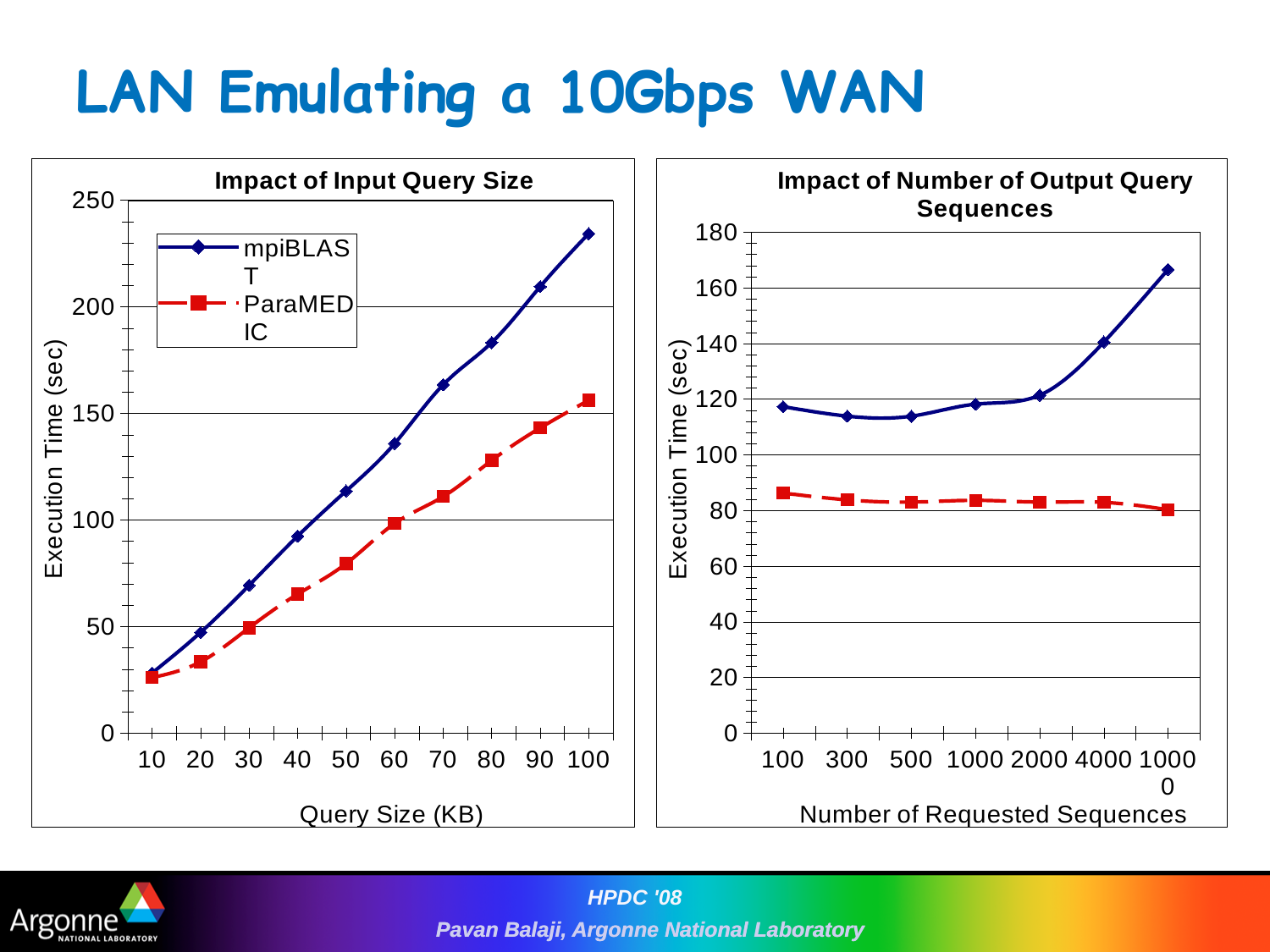

# LAN Emulating a 10Gbps WAN

### Chart: Impact of Input Query Size

| Category | mpiBLAST | ParaMEDIC |
|---|---|---|
| 10 | 28.2238 | 26.053999999999988 |
| 20 | 47.3103 | 33.486000000000004 |
| 30 | 69.3967 | 49.472 |
| 40 | 92.4797 | 65.24400000000006 |
| 50 | 113.656 | 79.571 |
| 60 | 135.94 | 98.42 |
| 70 | 163.5 | 111.024 |
| 80 | 183.284 | 127.998 |
| 90 | 209.537 | 143.237 |
| 100 | 234.395 | 156.228 |

### Chart: Impact of Number of Output Query Sequences

| Category | mpiBLAST | ParaMEDIC |
|---|---|---|
| 100 | 117.332 | 86.29 |
| 300 | 113.922 | 83.84200000000001 |
| 500 | 113.908 | 83.039 |
| 1000 | 118.229 | 83.67999999999998 |
| 2000 | 121.44400000000007 | 83.04 |
| 4000 | 140.55100000000004 | 82.94400000000006 |
| 10000 | 166.60399999999998 | 80.307 |
HPDC '08